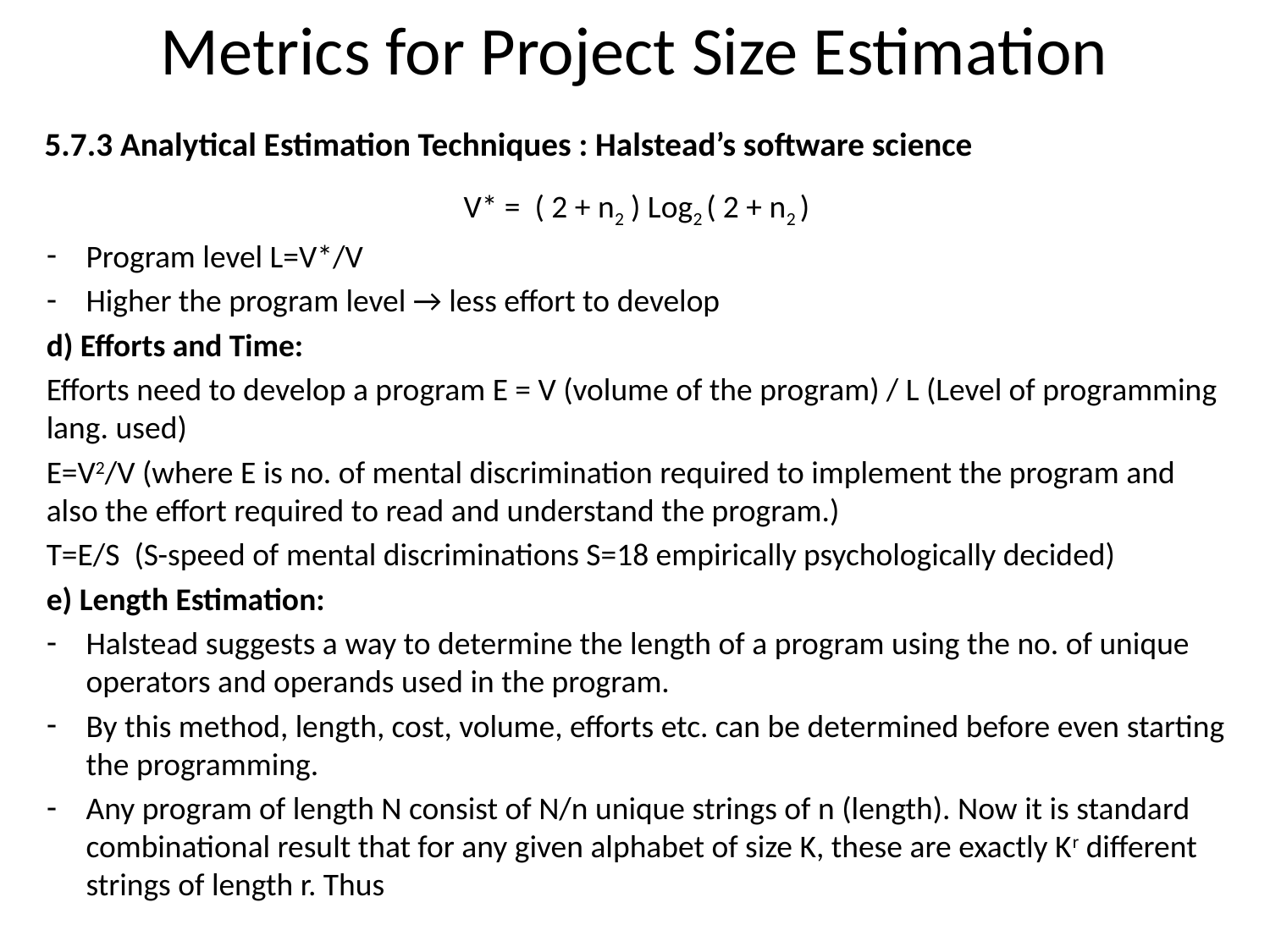

# Metrics for Project Size Estimation
5.7.3 Analytical Estimation Techniques : Halstead’s software science

V* =  ( 2 + n2 ) Log2 ( 2 + n2 )
Program level L=V*/V
Higher the program level → less effort to develop
d) Efforts and Time:
Efforts need to develop a program E = V (volume of the program) / L (Level of programming lang. used)
E=V2/V (where E is no. of mental discrimination required to implement the program and 	also the effort required to read and understand the program.)
T=E/S  (S-speed of mental discriminations S=18 empirically psychologically decided)
e) Length Estimation:
Halstead suggests a way to determine the length of a program using the no. of unique operators and operands used in the program.
By this method, length, cost, volume, efforts etc. can be determined before even starting the programming.
Any program of length N consist of N/n unique strings of n (length). Now it is standard combinational result that for any given alphabet of size K, these are exactly Kr different strings of length r. Thus